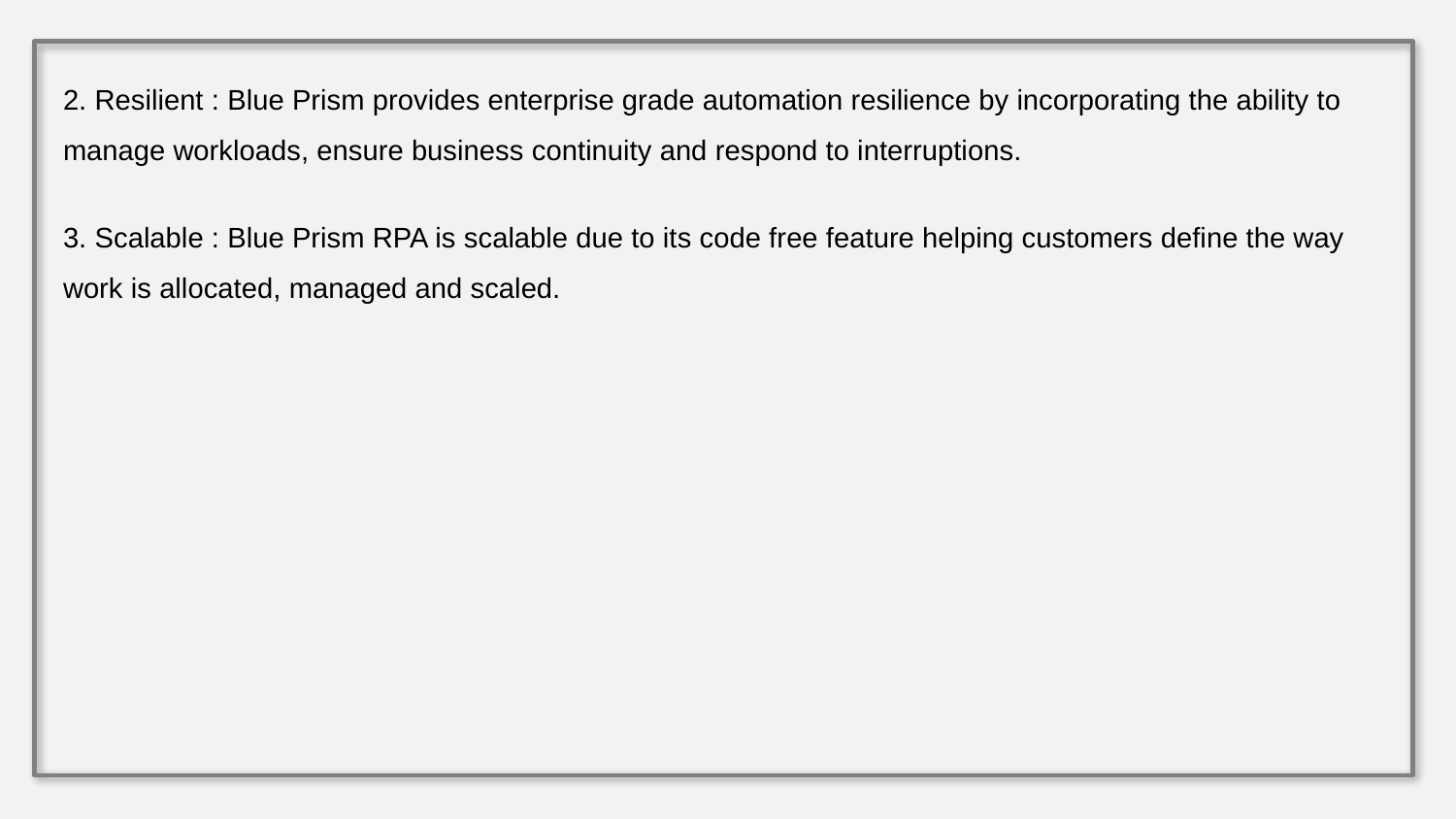

2. Resilient : Blue Prism provides enterprise grade automation resilience by incorporating the ability to manage workloads, ensure business continuity and respond to interruptions.

3. Scalable : Blue Prism RPA is scalable due to its code free feature helping customers define the way work is allocated, managed and scaled.